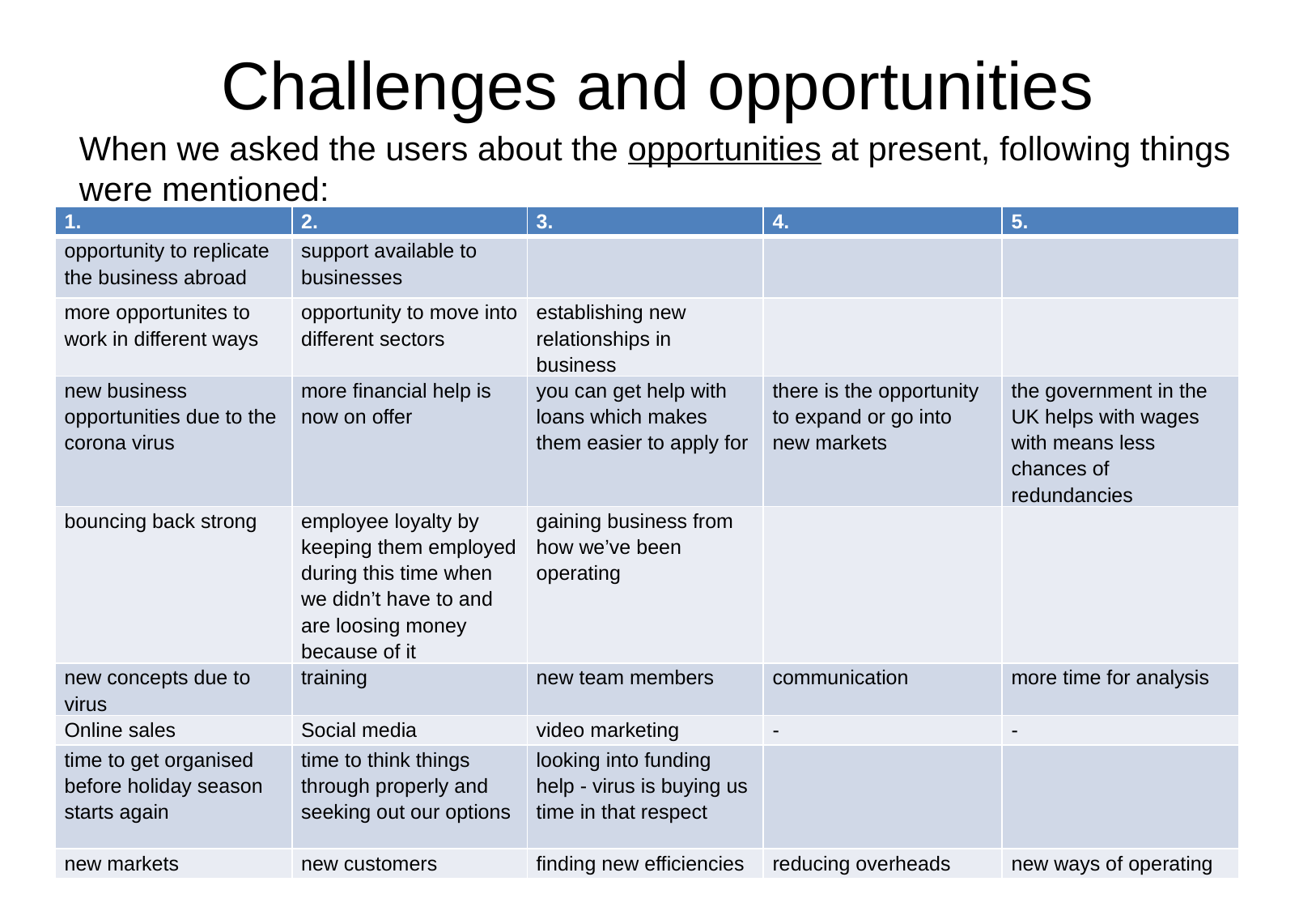

# Challenges and opportunities
When we asked the users about the opportunities at present, following things were mentioned:

| 1. | 2. | 3. | 4. | 5. |
| --- | --- | --- | --- | --- |
| opportunity to replicate the business abroad | support available to businesses |  |  |  |
| more opportunites to work in different ways | opportunity to move into different sectors | establishing new relationships in business |  |  |
| new business opportunities due to the corona virus | more financial help is now on offer | you can get help with loans which makes them easier to apply for | there is the opportunity to expand or go into new markets | the government in the UK helps with wages with means less chances of redundancies |
| bouncing back strong | employee loyalty by keeping them employed during this time when we didn’t have to and are loosing money because of it | gaining business from how we’ve been operating |  |  |
| new concepts due to virus | training | new team members | communication | more time for analysis |
| Online sales | Social media | video marketing | - | - |
| time to get organised before holiday season starts again | time to think things through properly and seeking out our options | looking into funding help - virus is buying us time in that respect |  |  |
| new markets | new customers | finding new efficiencies | reducing overheads | new ways of operating |